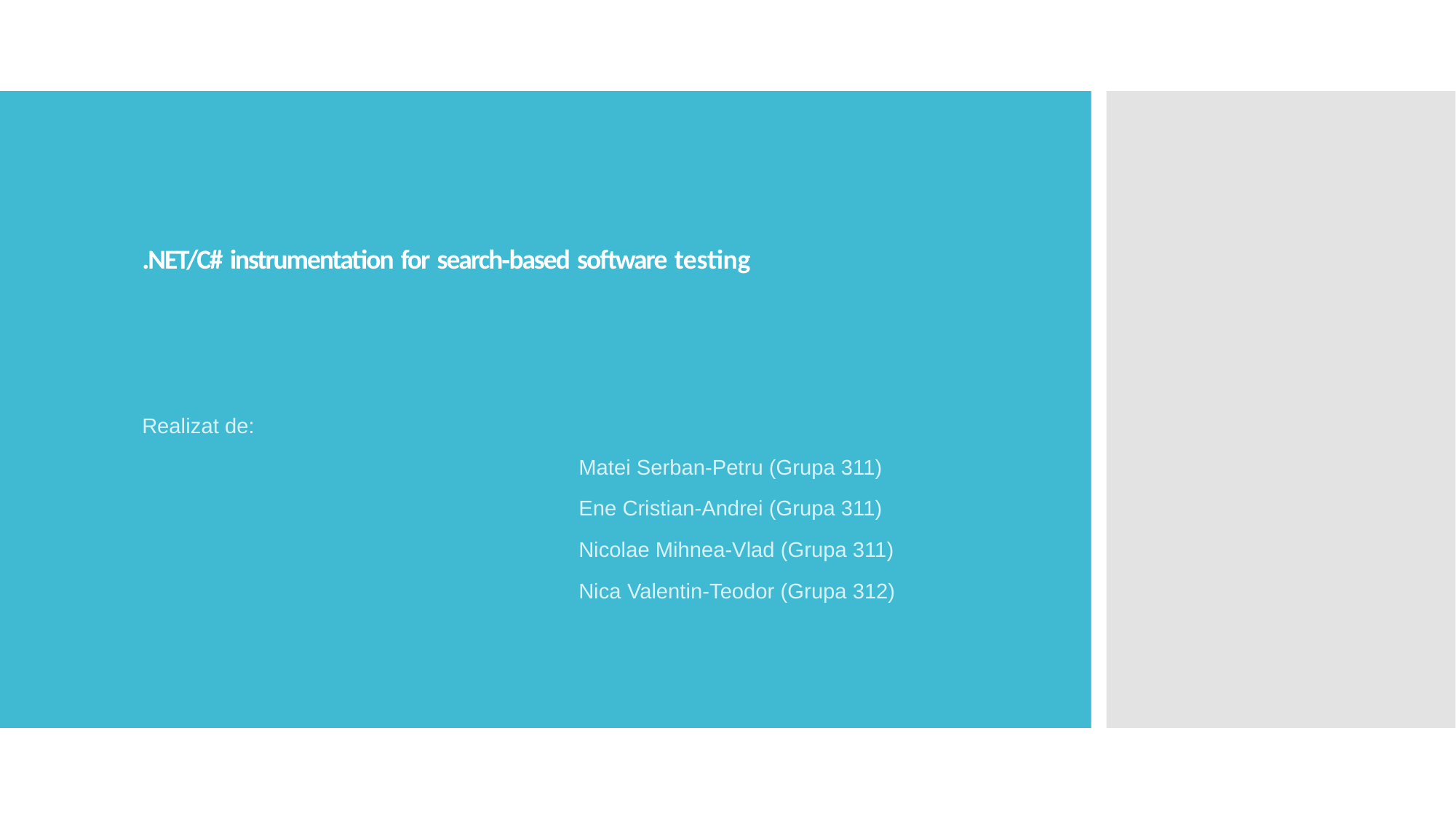

# .NET/C# instrumentation for search‑based software testing
Realizat de:
				Matei Serban-Petru (Grupa 311)
				Ene Cristian-Andrei (Grupa 311)
				Nicolae Mihnea-Vlad (Grupa 311)
				Nica Valentin-Teodor (Grupa 312)